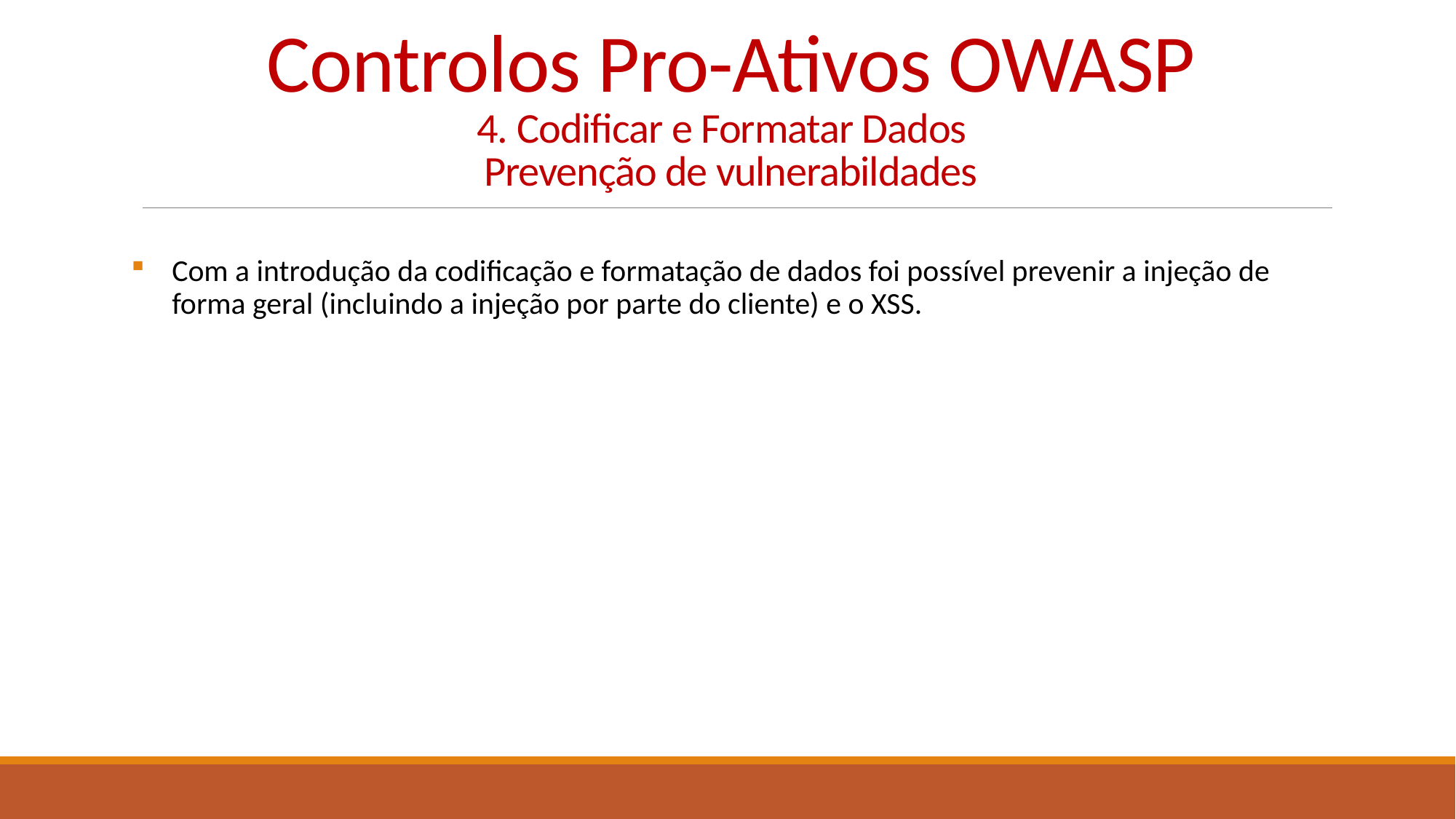

# Controlos Pro-Ativos OWASP 4. Codificar e Formatar Dados   Prevenção de vulnerabildades
Com a introdução da codificação e formatação de dados foi possível prevenir a injeção de forma geral (incluindo a injeção por parte do cliente) e o XSS.